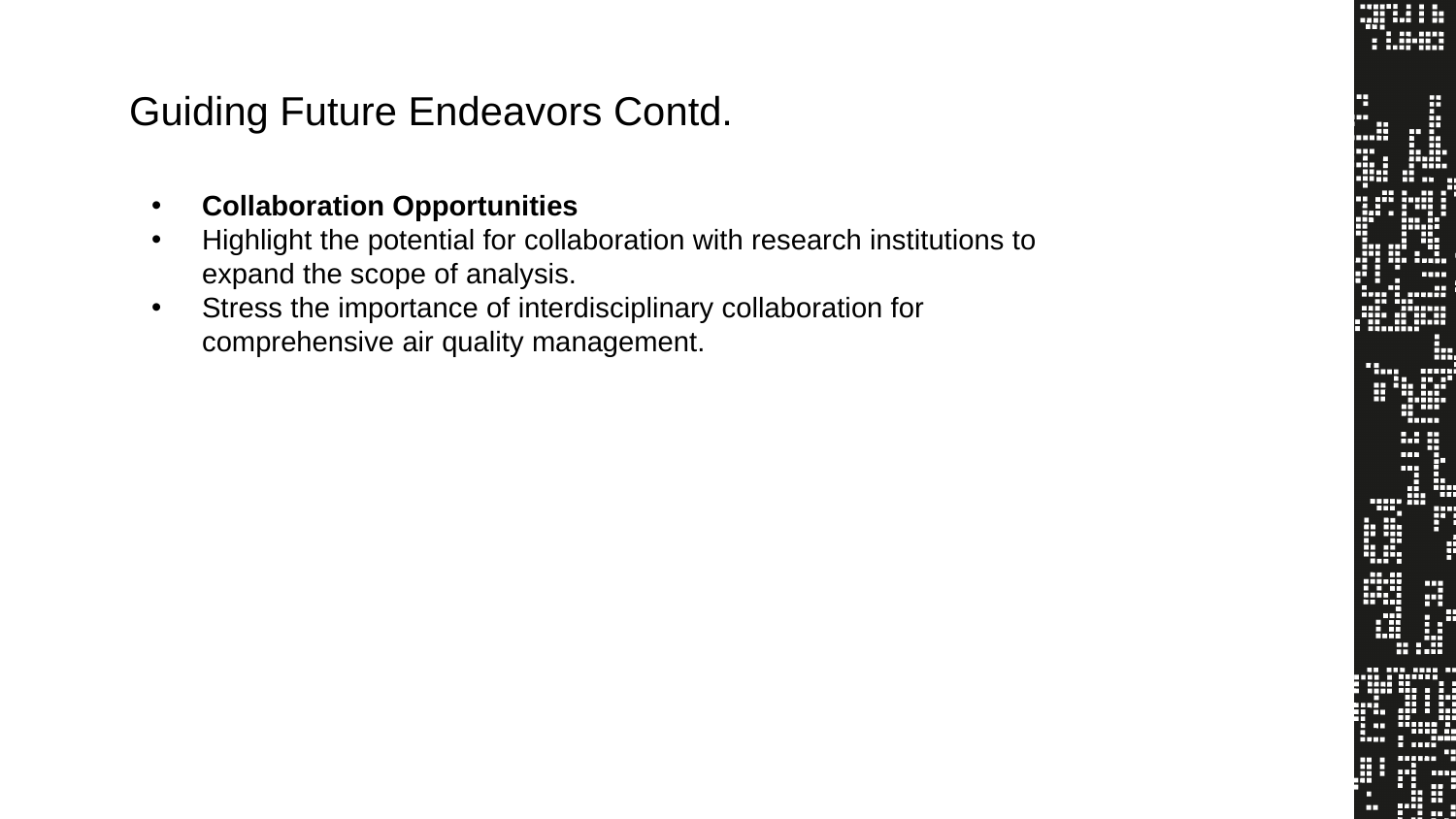

Guiding Future Endeavors Contd.
Collaboration Opportunities
Highlight the potential for collaboration with research institutions to expand the scope of analysis.
Stress the importance of interdisciplinary collaboration for comprehensive air quality management.